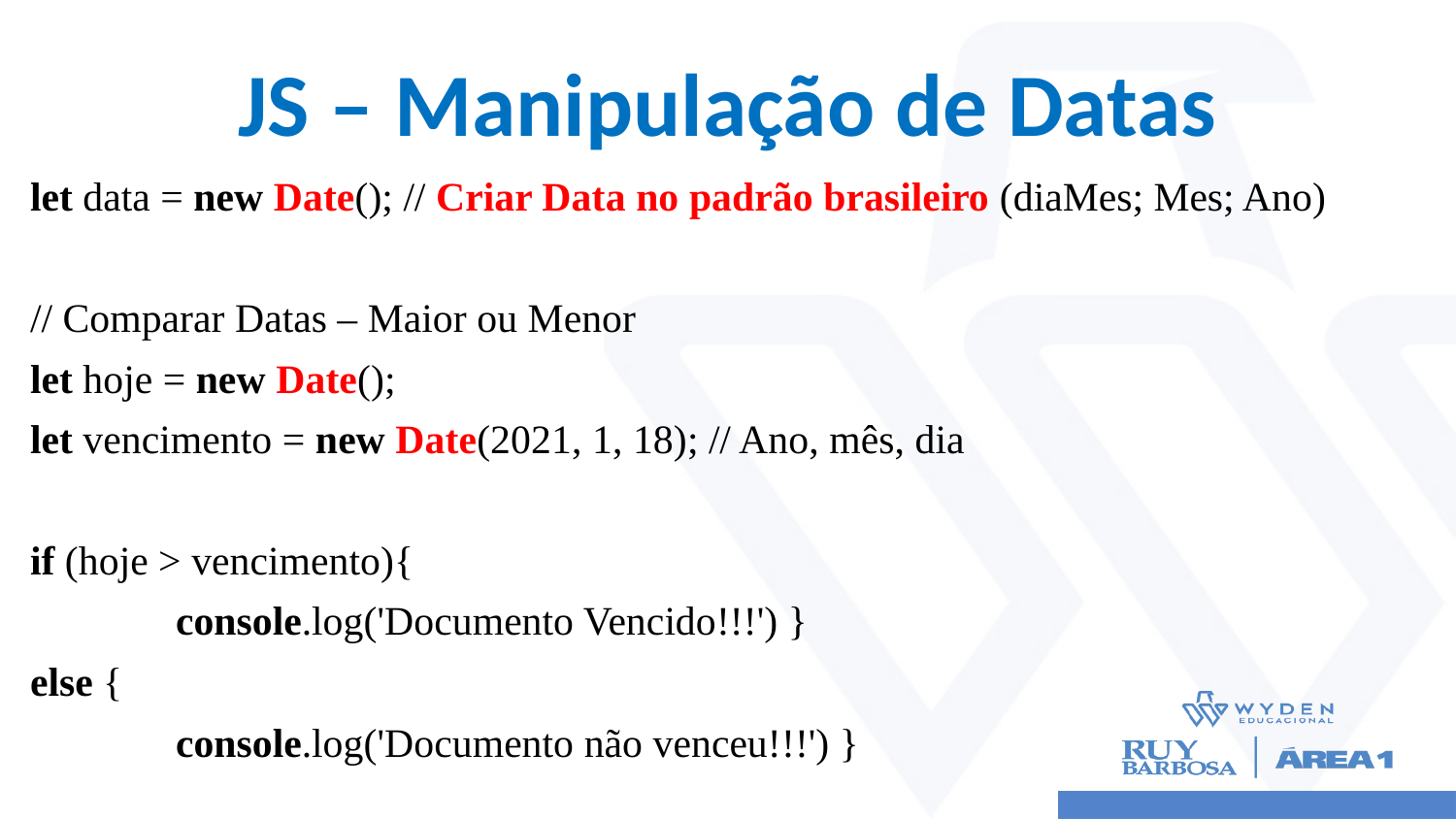

# JS – Manipulação de Datas
let data = new Date(); // Criar Data no padrão brasileiro (diaMes; Mes; Ano)

// Comparar Datas – Maior ou Menor
let hoje = new Date();
let vencimento = new Date(2021, 1, 18); // Ano, mês, dia

if (hoje > vencimento){
	console.log('Documento Vencido!!!') }
else {
	console.log('Documento não venceu!!!') }